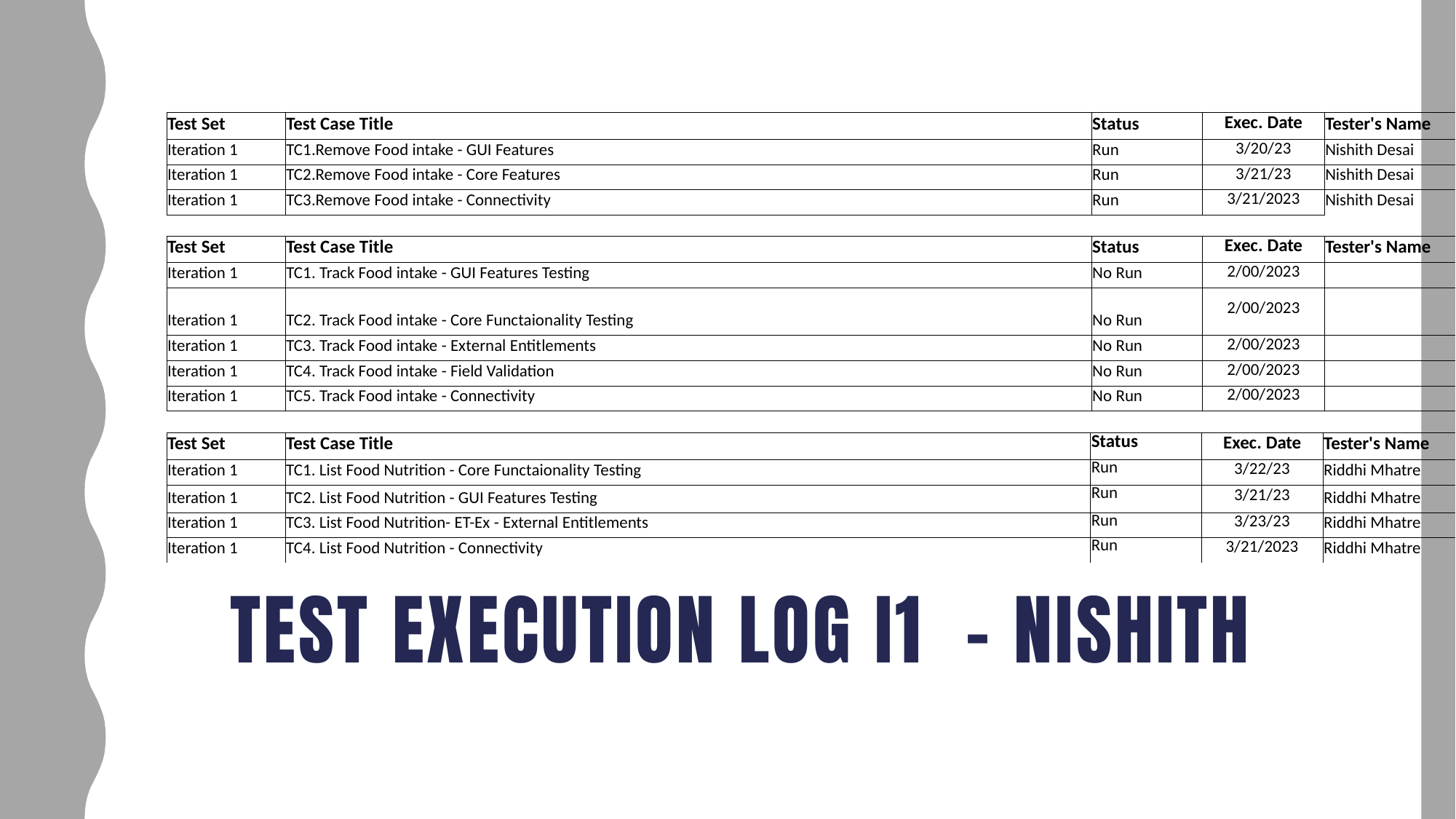

| Test Set | Test Case Title | Status | Exec. Date | Tester's Name |
| --- | --- | --- | --- | --- |
| Iteration 1 | TC1.Remove Food intake - GUI Features | Run | 3/20/23 | Nishith Desai |
| Iteration 1 | TC2.Remove Food intake - Core Features | Run | 3/21/23 | Nishith Desai |
| Iteration 1 | TC3.Remove Food intake - Connectivity | Run | 3/21/2023 | Nishith Desai |
| Test Set | Test Case Title | Status | Exec. Date | Tester's Name |
| --- | --- | --- | --- | --- |
| Iteration 1 | TC1. Track Food intake - GUI Features Testing | No Run | 2/00/2023 |  |
| Iteration 1 | TC2. Track Food intake - Core Functaionality Testing | No Run | 2/00/2023 |  |
| Iteration 1 | TC3. Track Food intake - External Entitlements | No Run | 2/00/2023 |  |
| Iteration 1 | TC4. Track Food intake - Field Validation | No Run | 2/00/2023 |  |
| Iteration 1 | TC5. Track Food intake - Connectivity | No Run | 2/00/2023 |  |
| Test Set | Test Case Title | Status | Exec. Date | Tester's Name |
| --- | --- | --- | --- | --- |
| Iteration 1 | TC1. List Food Nutrition - Core Functaionality Testing | Run | 3/22/23 | Riddhi Mhatre |
| Iteration 1 | TC2. List Food Nutrition - GUI Features Testing | Run | 3/21/23 | Riddhi Mhatre |
| Iteration 1 | TC3. List Food Nutrition- ET-Ex - External Entitlements | Run | 3/23/23 | Riddhi Mhatre |
| Iteration 1 | TC4. List Food Nutrition - Connectivity | Run | 3/21/2023 | Riddhi Mhatre |
Test execution log i1  - Nishith